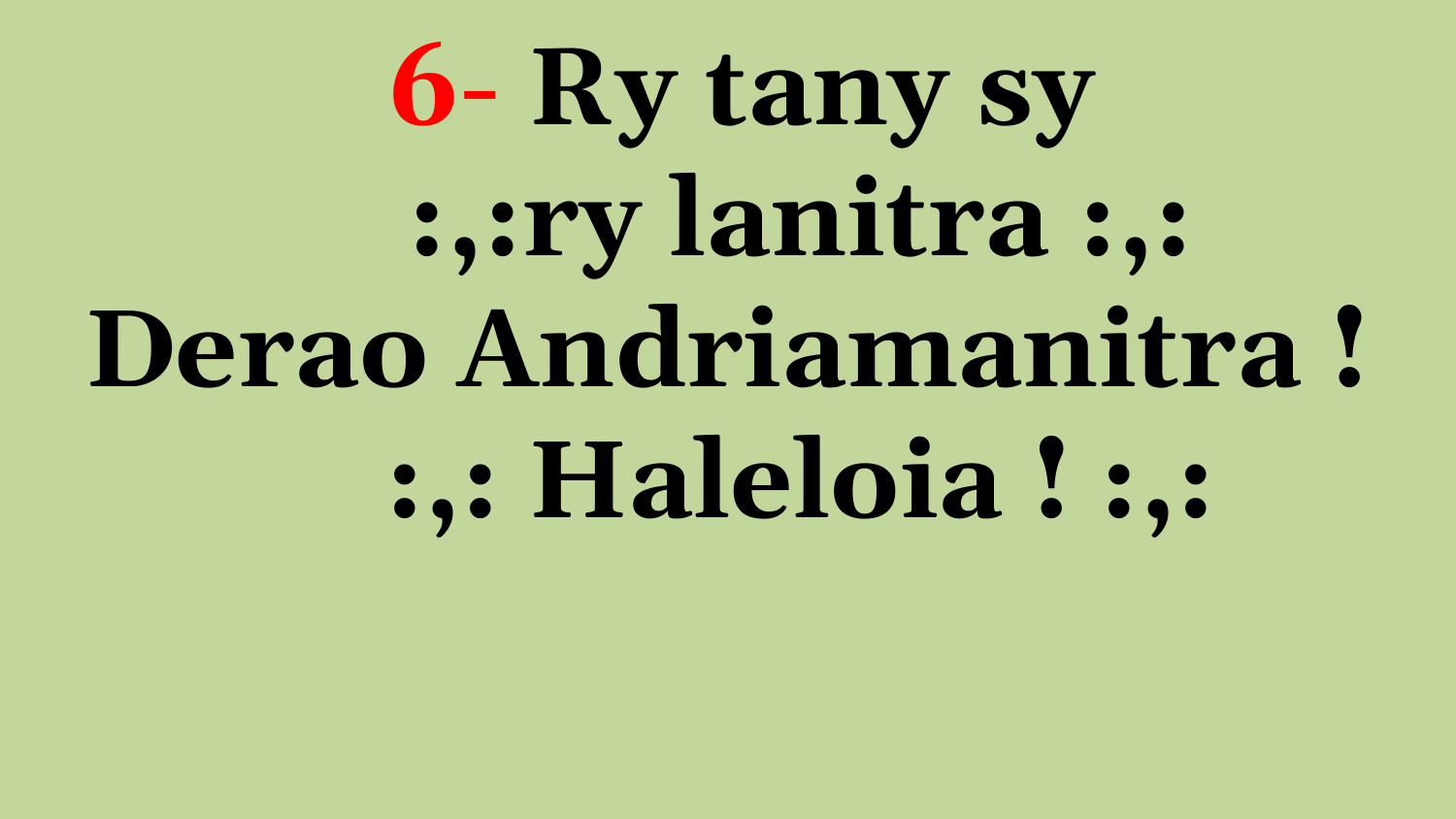

# 6- Ry tany sy :,:ry lanitra :,: Derao Andriamanitra ! :,: Haleloia ! :,: